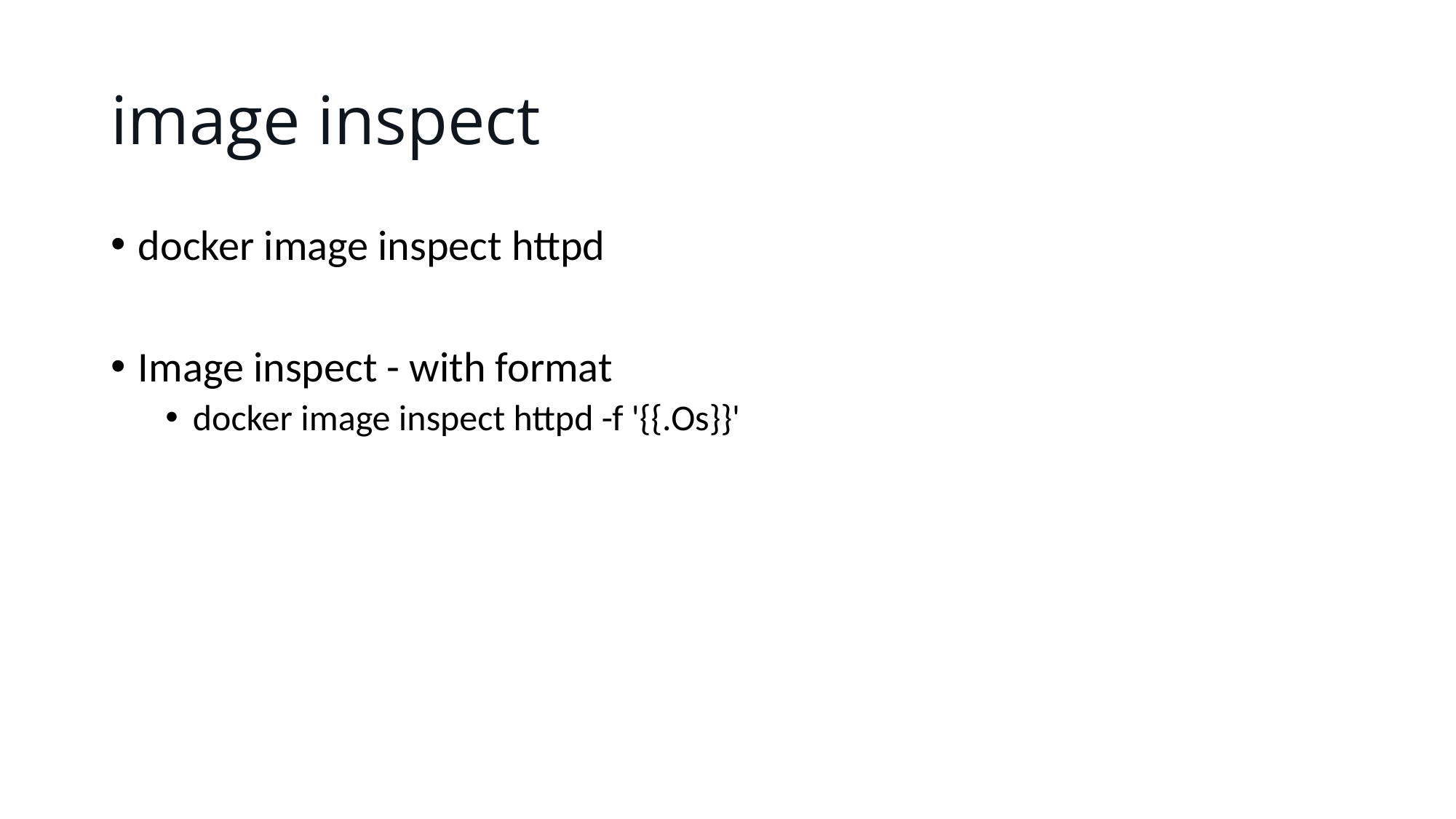

# image inspect
docker image inspect httpd

Image inspect - with format
docker image inspect httpd -f '{{.Os}}'